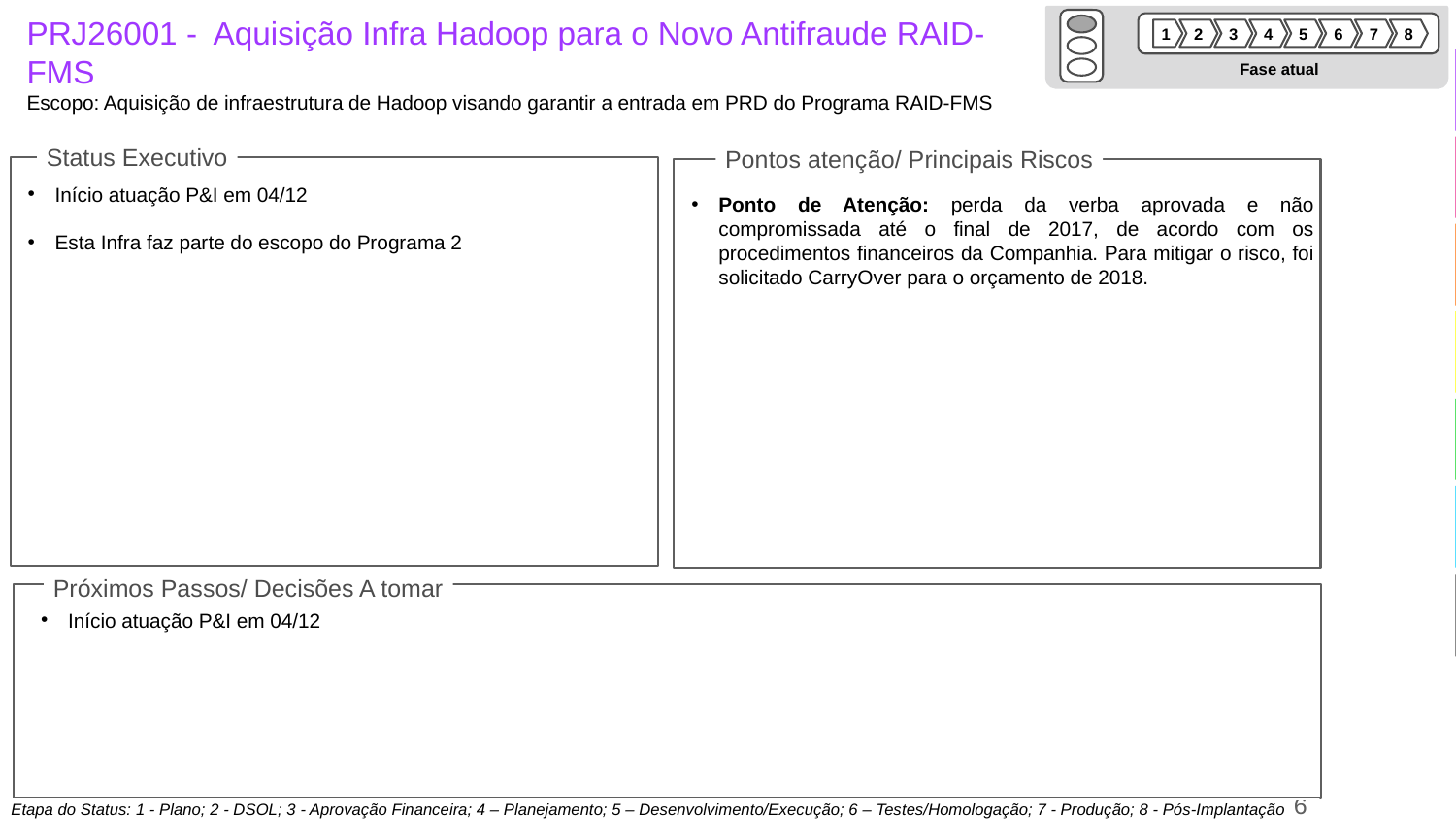

# PRJ26001 -  Aquisição Infra Hadoop para o Novo Antifraude RAID-FMS Escopo: Aquisição de infraestrutura de Hadoop visando garantir a entrada em PRD do Programa RAID-FMS

1
2
3
4
5
6
7
8

Fase atual
Status Executivo
Pontos atenção/ Principais Riscos

Ponto de Atenção: perda da verba aprovada e não compromissada até o final de 2017, de acordo com os procedimentos financeiros da Companhia. Para mitigar o risco, foi solicitado CarryOver para o orçamento de 2018.
Início atuação P&I em 04/12

Esta Infra faz parte do escopo do Programa 2
Próximos Passos/ Decisões A tomar

Início atuação P&I em 04/12
6
Etapa do Status: 1 - Plano; 2 - DSOL; 3 - Aprovação Financeira; 4 – Planejamento; 5 – Desenvolvimento/Execução; 6 – Testes/Homologação; 7 - Produção; 8 - Pós-Implantação